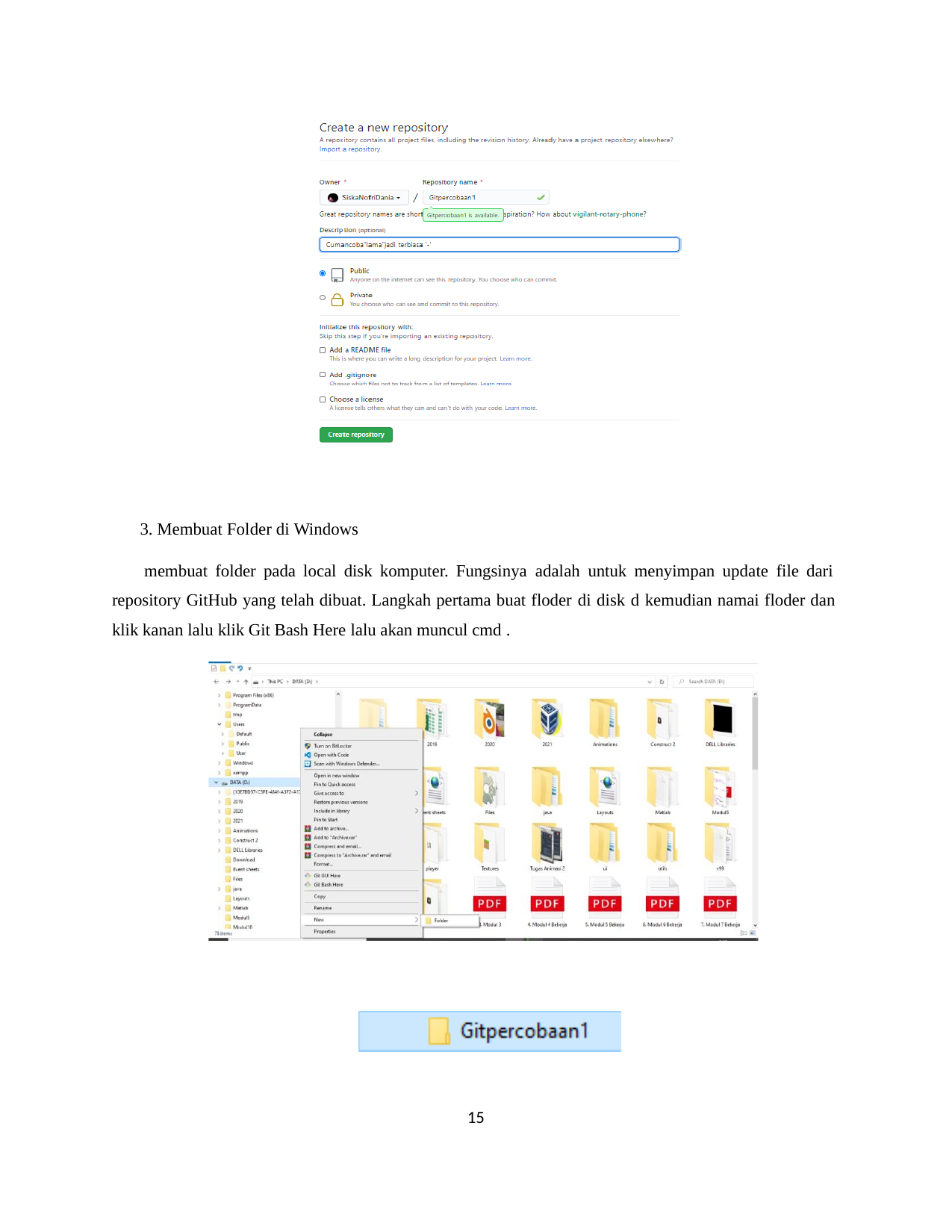

3. Membuat Folder di Windows
membuat folder pada local disk komputer. Fungsinya adalah untuk menyimpan update file dari  repository GitHub yang telah dibuat. Langkah pertama buat floder di disk d kemudian namai floder dan  klik kanan lalu klik Git Bash Here lalu akan muncul cmd .

15